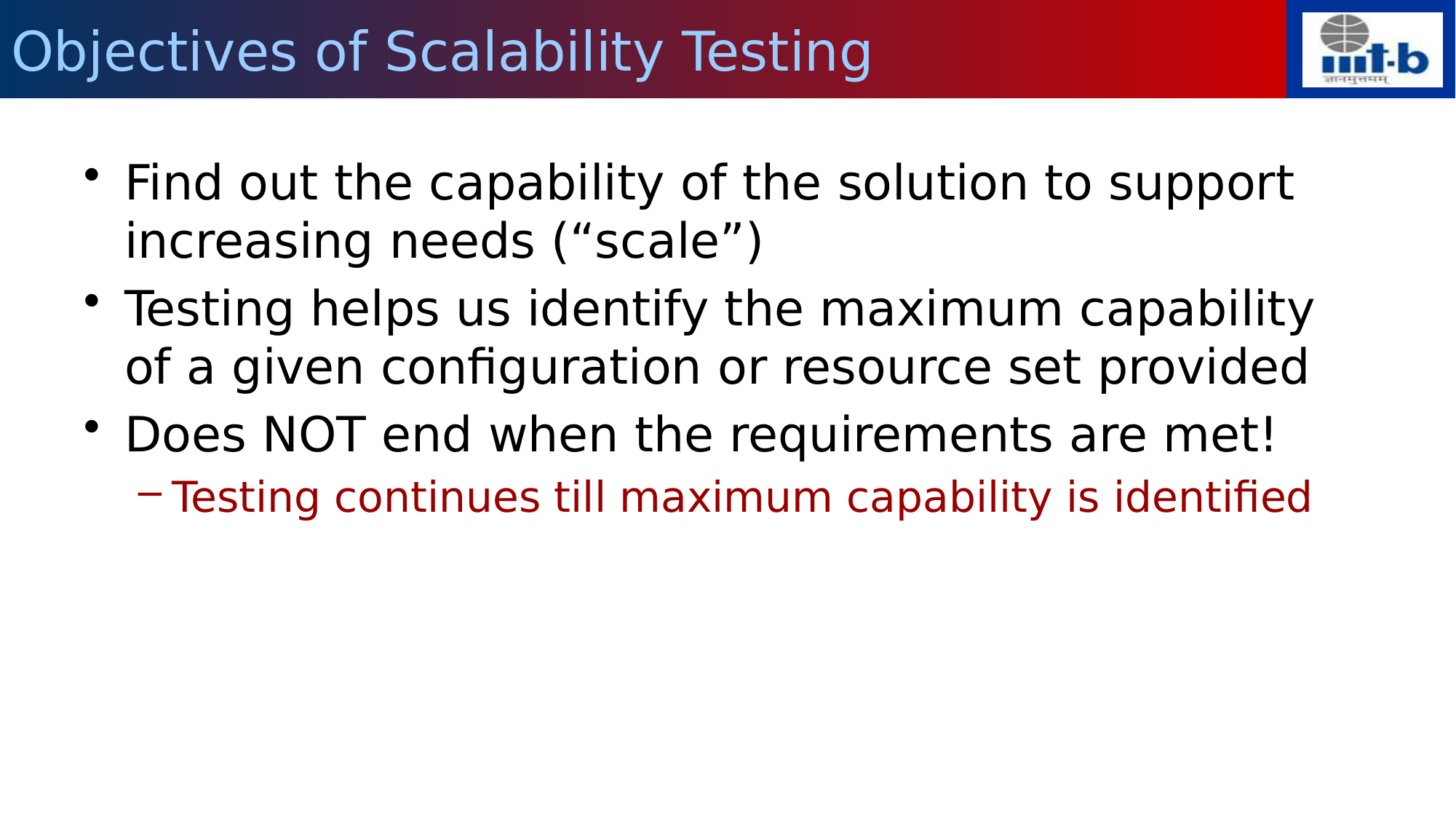

# Objectives of Scalability Testing
Find out the capability of the solution to support increasing needs (“scale”)
Testing helps us identify the maximum capability of a given configuration or resource set provided
Does NOT end when the requirements are met!
Testing continues till maximum capability is identified